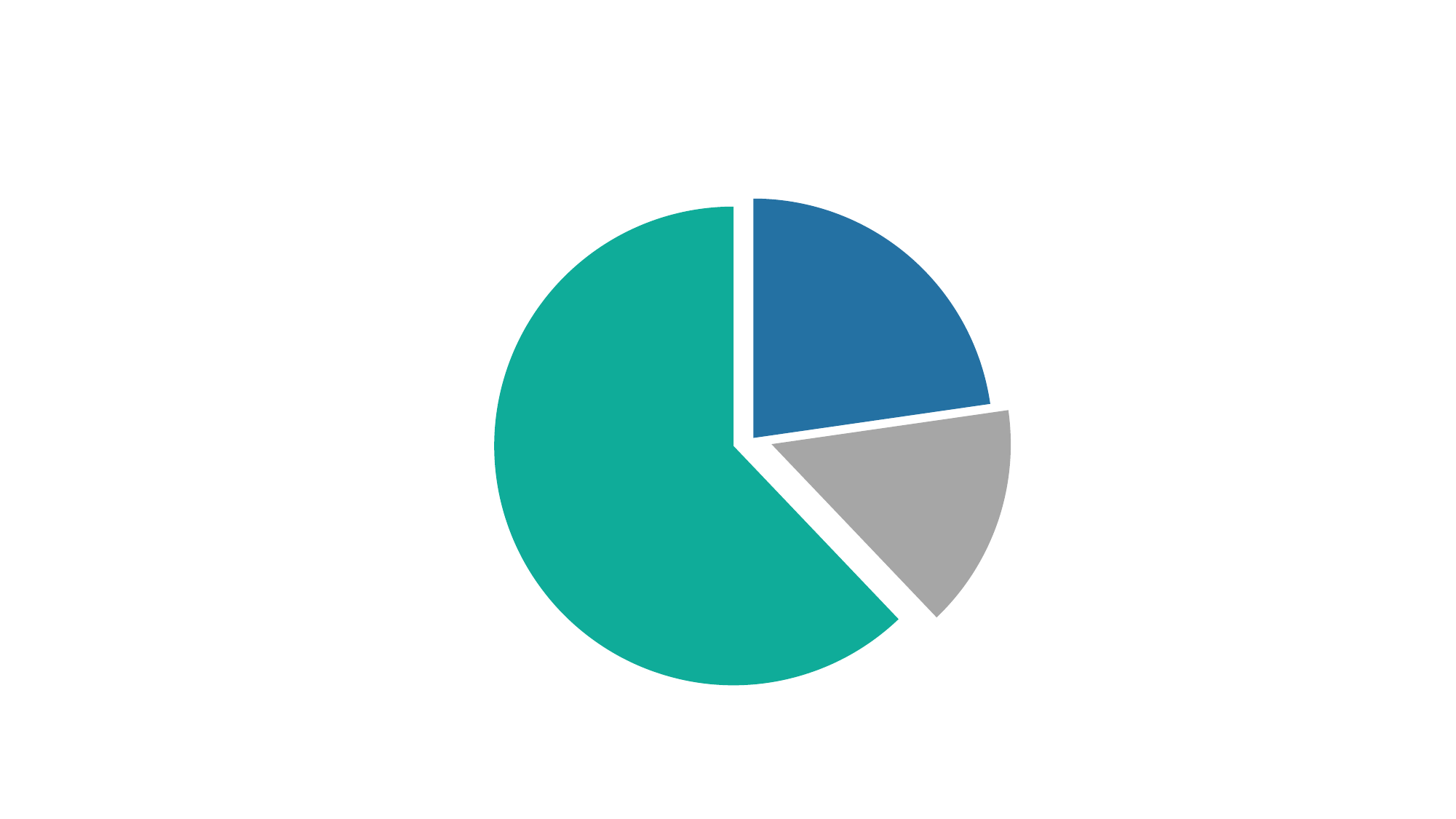

### Chart

| Category | Sales |
|---|---|
| 1st Qtr | 3.0 |
| 2nd Qtr | 2.0 |
| 3rd Qtr | 8.2 |